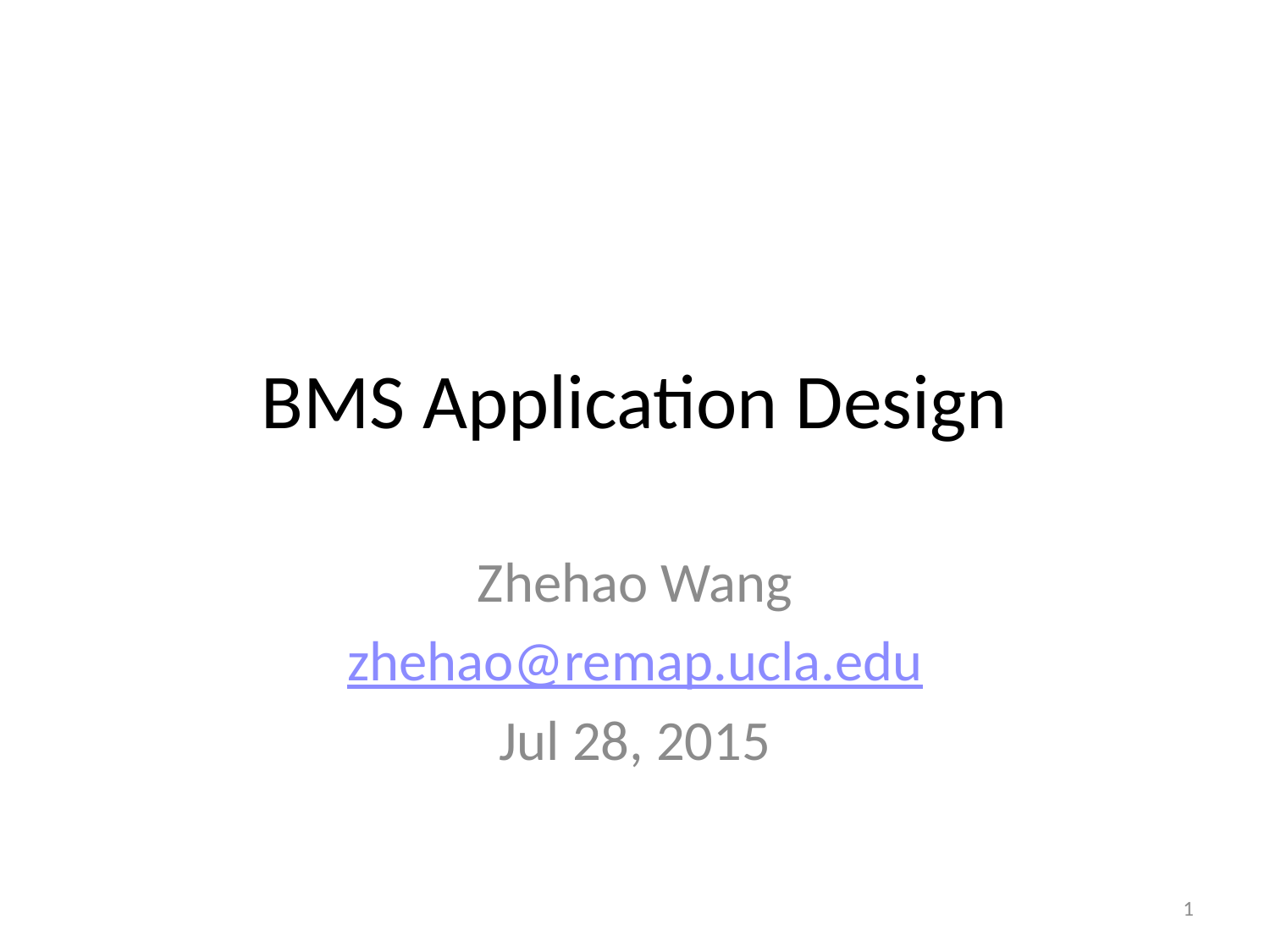

# BMS Application Design
Zhehao Wang
zhehao@remap.ucla.edu
Jul 28, 2015
1